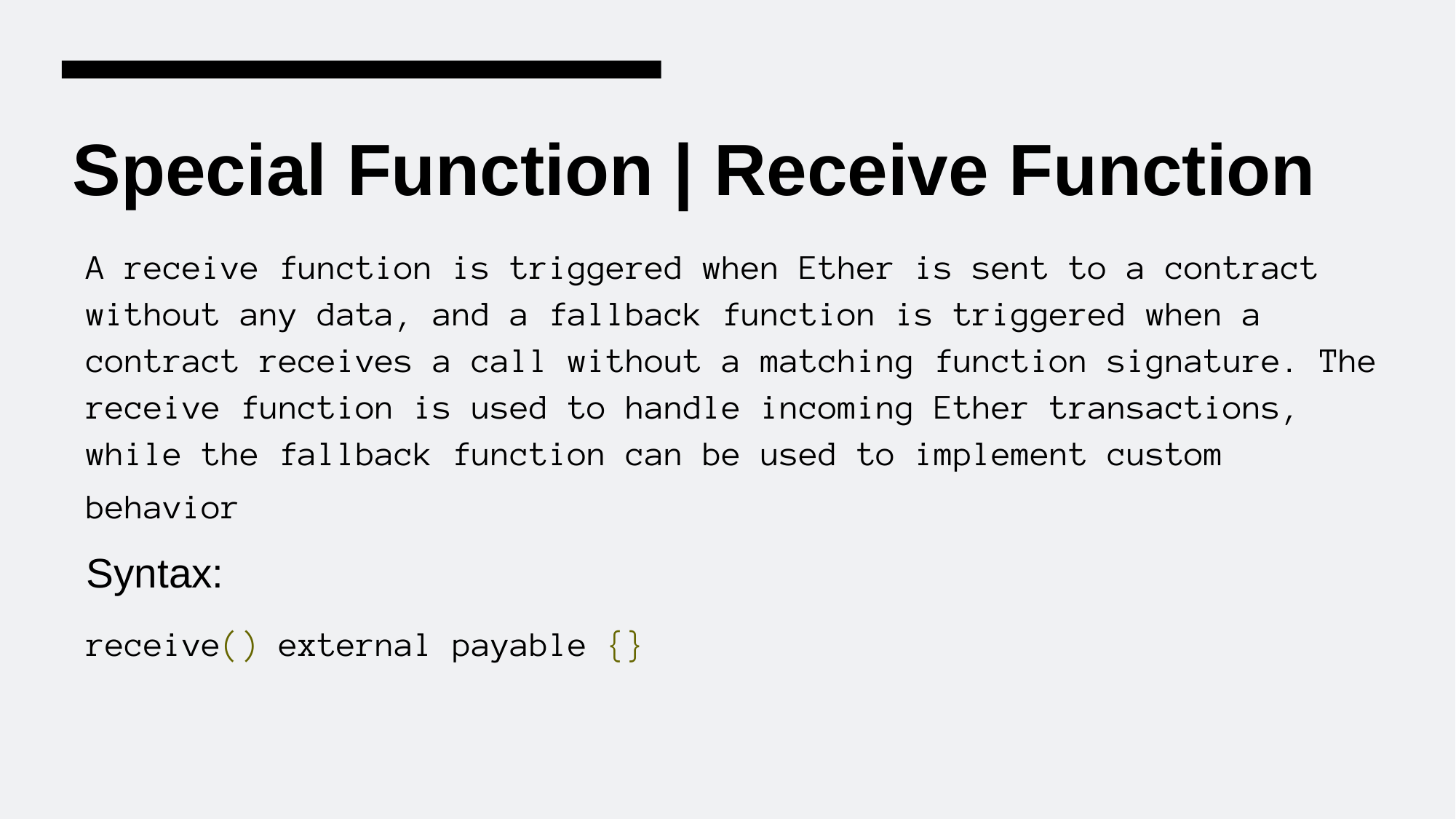

# Special Function | Receive Function
A receive function is triggered when Ether is sent to a contract without any data, and a fallback function is triggered when a contract receives a call without a matching function signature. The receive function is used to handle incoming Ether transactions, while the fallback function can be used to implement custom behavior
Syntax:
receive() external payable {}